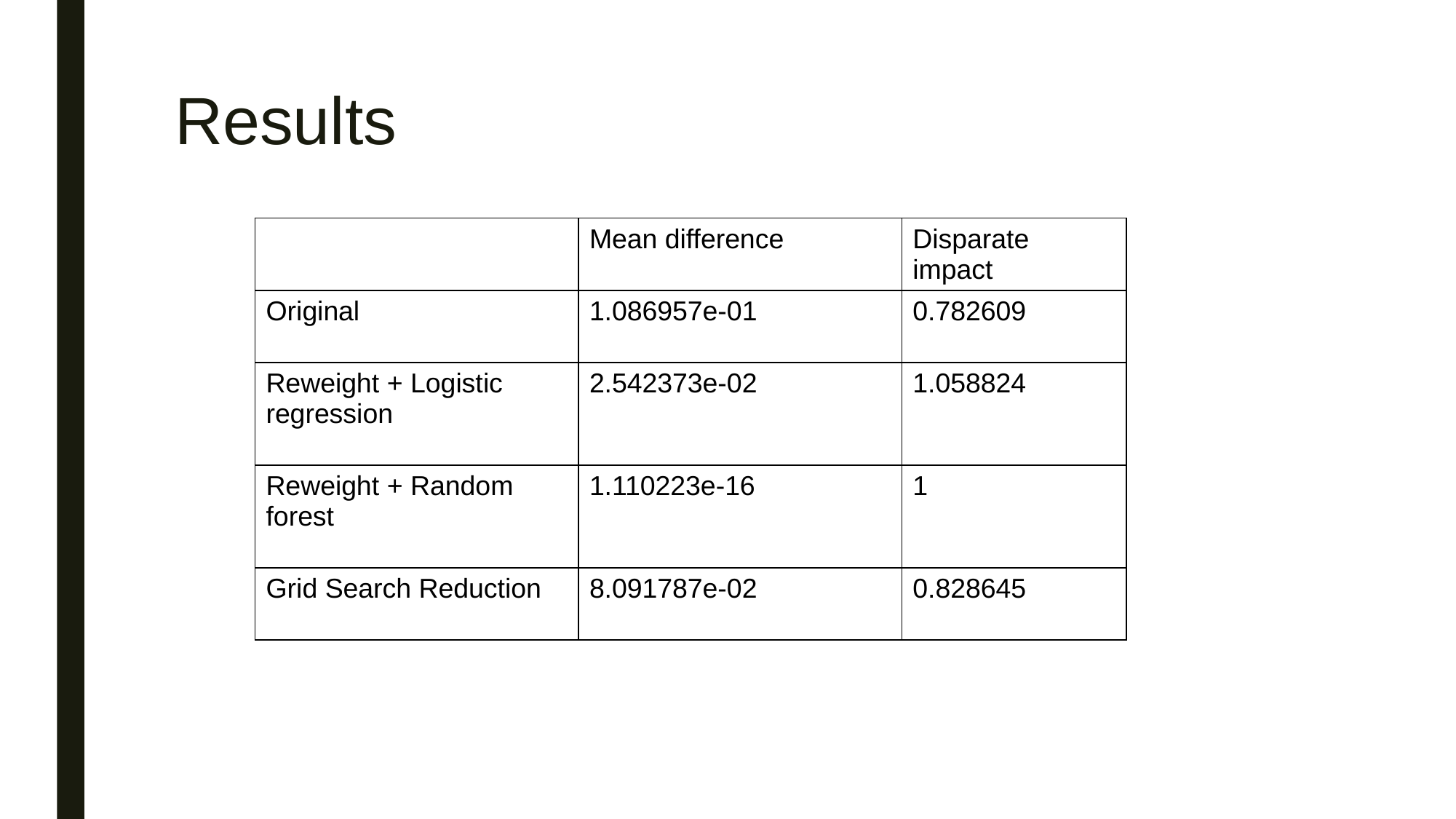

# Results
|  | Mean difference | Disparate impact |
| --- | --- | --- |
| Original | 1.086957e-01 | 0.782609 |
| Reweight + Logistic regression | 2.542373e-02 | 1.058824 |
| Reweight + Random forest | 1.110223e-16 | 1 |
| Grid Search Reduction | 8.091787e-02 | 0.828645 |